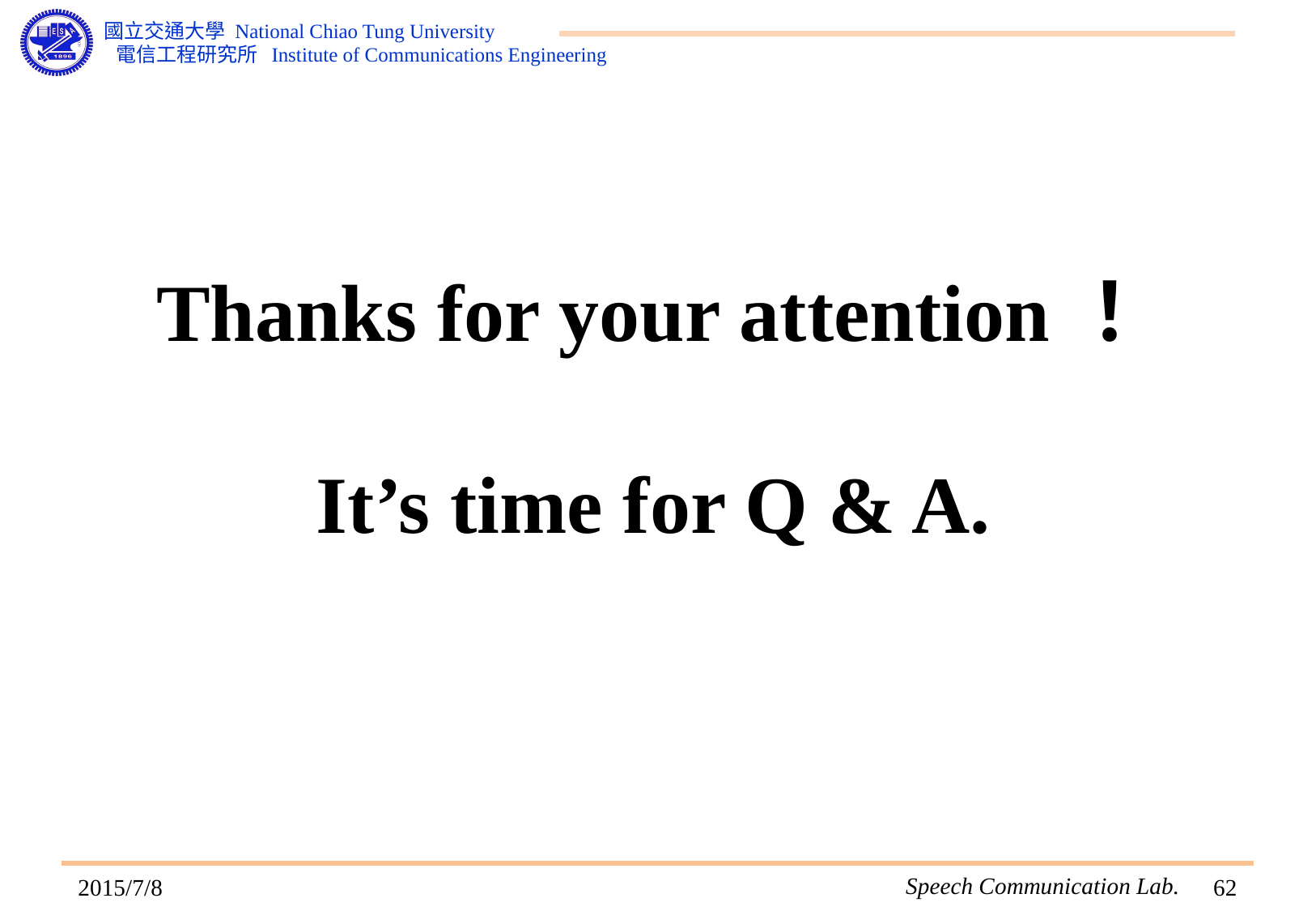

Thanks for your attention！
It’s time for Q & A.
2015/7/8
62